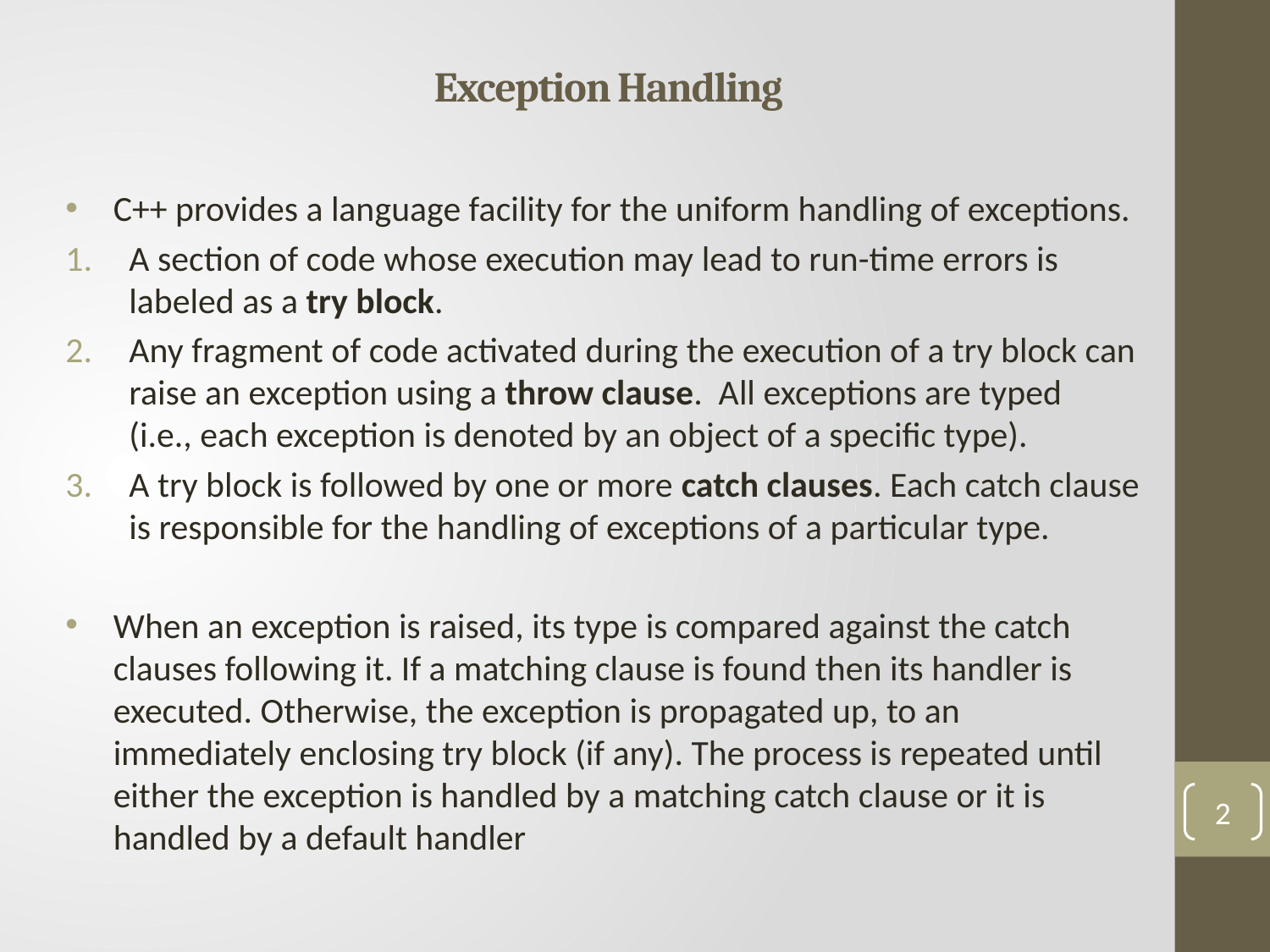

# Exception Handling
C++ provides a language facility for the uniform handling of exceptions.
A section of code whose execution may lead to run-time errors is labeled as a try block.
Any fragment of code activated during the execution of a try block can raise an exception using a throw clause.  All exceptions are typed  (i.e., each exception is denoted by an object of a specific type).
A try block is followed by one or more catch clauses. Each catch clause is responsible for the handling of exceptions of a particular type.

When an exception is raised, its type is compared against the catch clauses following it. If a matching clause is found then its handler is executed. Otherwise, the exception is propagated up, to an  immediately enclosing try block (if any). The process is repeated until either the exception is handled by a matching catch clause or it is handled by a default handler
2